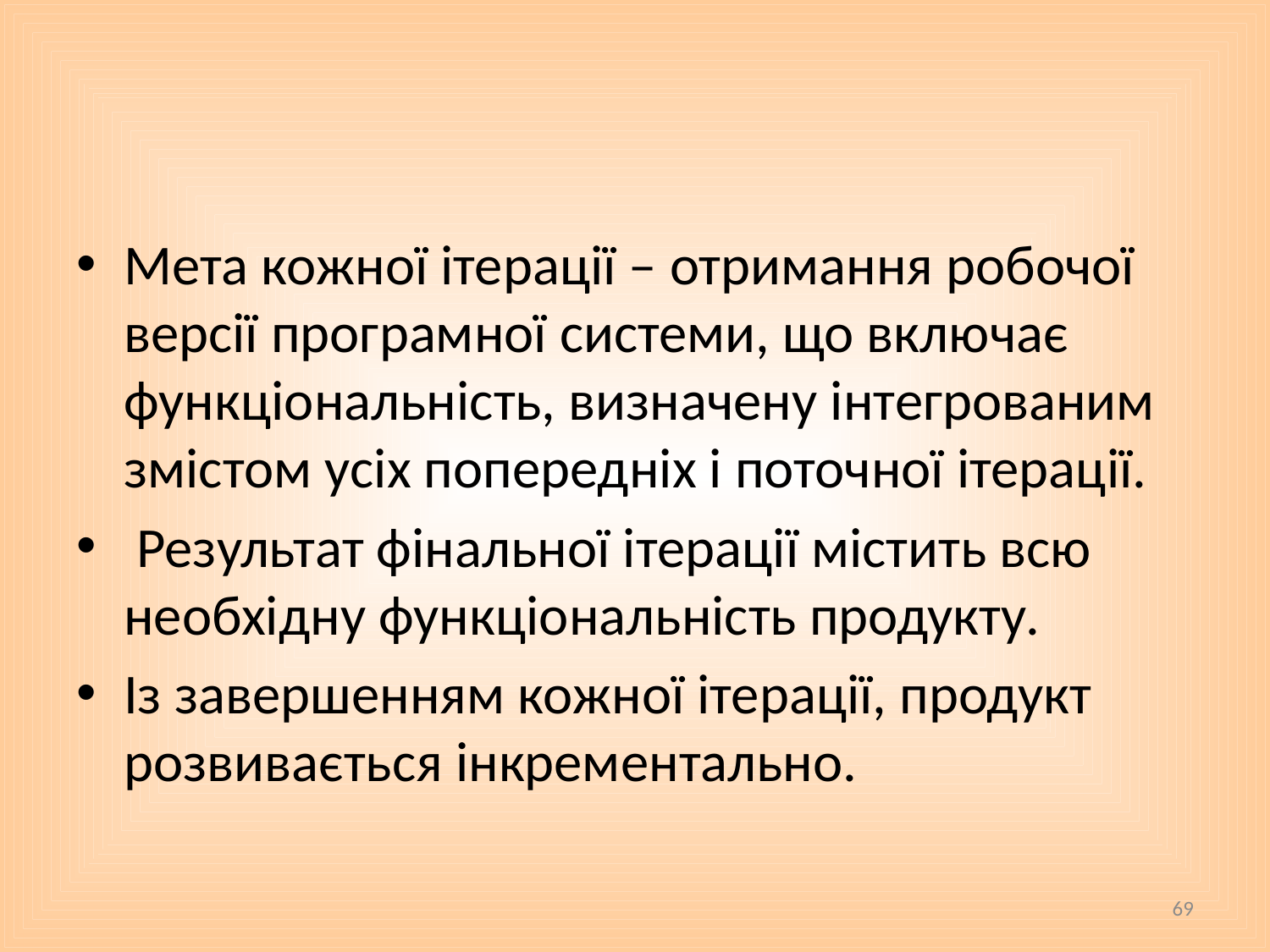

#
Мета кожної ітерації – отримання робочої версії програмної системи, що включає функціональність, визначену інтегрованим змістом усіх попередніх і поточної ітерації.
 Результат фінальної ітерації містить всю необхідну функціональність продукту.
Із завершенням кожної ітерації, продукт розвивається інкрементально.

69